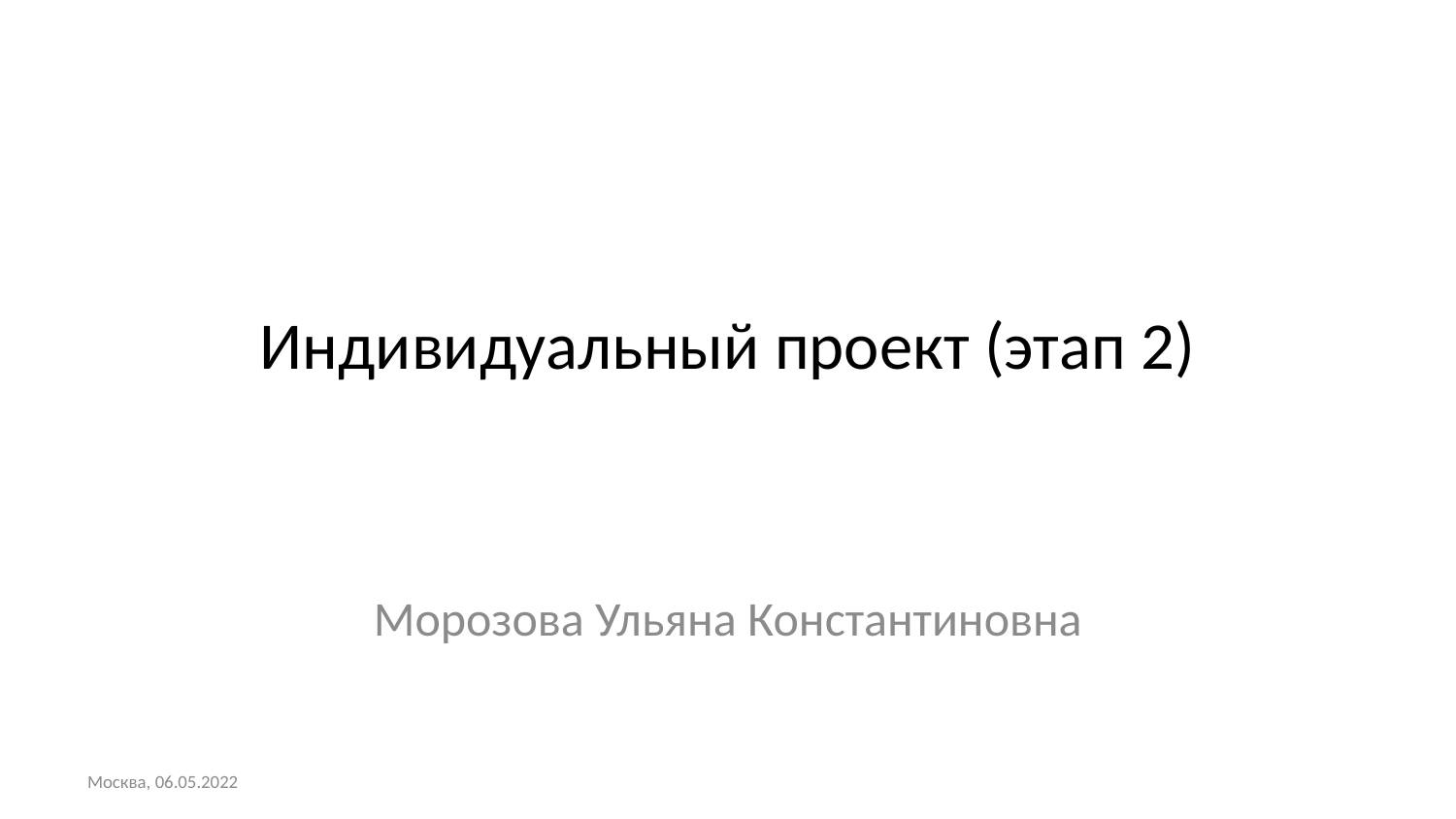

# Индивидуальный проект (этап 2)
Морозова Ульяна Константиновна
Москва, 06.05.2022